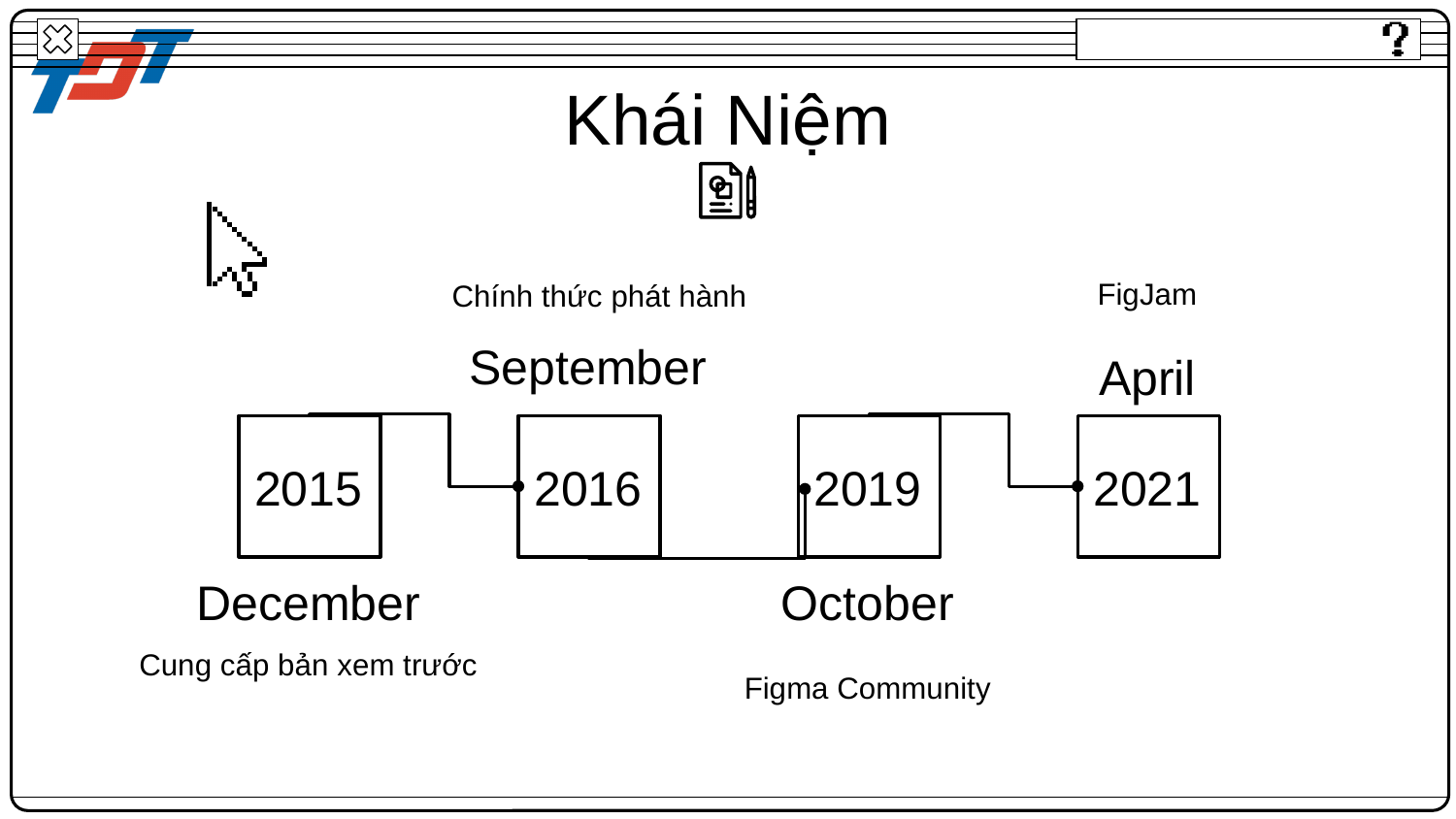

# Khái Niệm

FigJam
Chính thức phát hành
September
April

2015
2016
2019
2021
December
October
Cung cấp bản xem trước
Figma Community